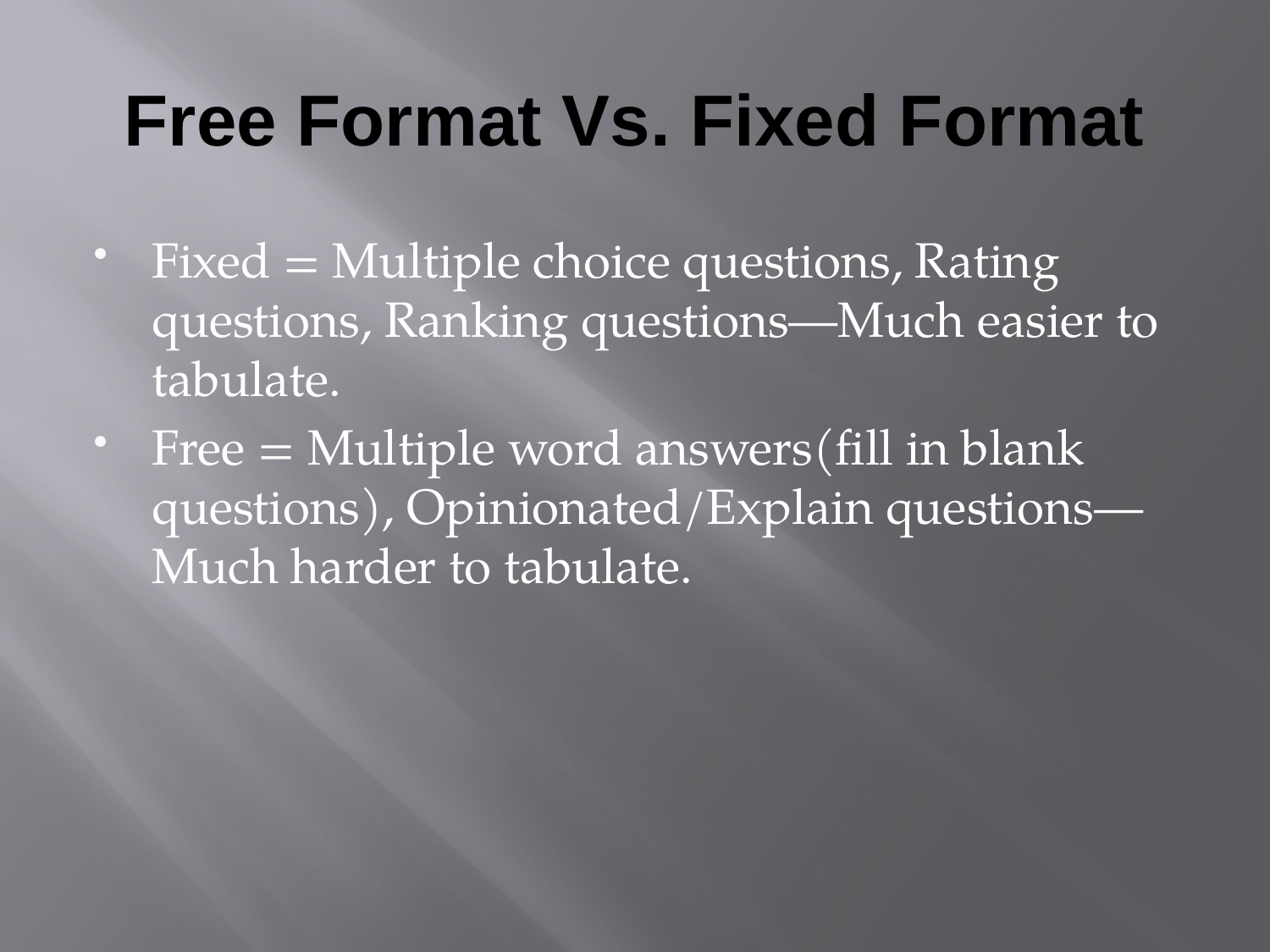

# Free Format Vs. Fixed Format
Fixed = Multiple choice questions, Rating questions, Ranking questions—Much easier to tabulate.
Free = Multiple word answers(fill in blank questions), Opinionated/Explain questions—Much harder to tabulate.